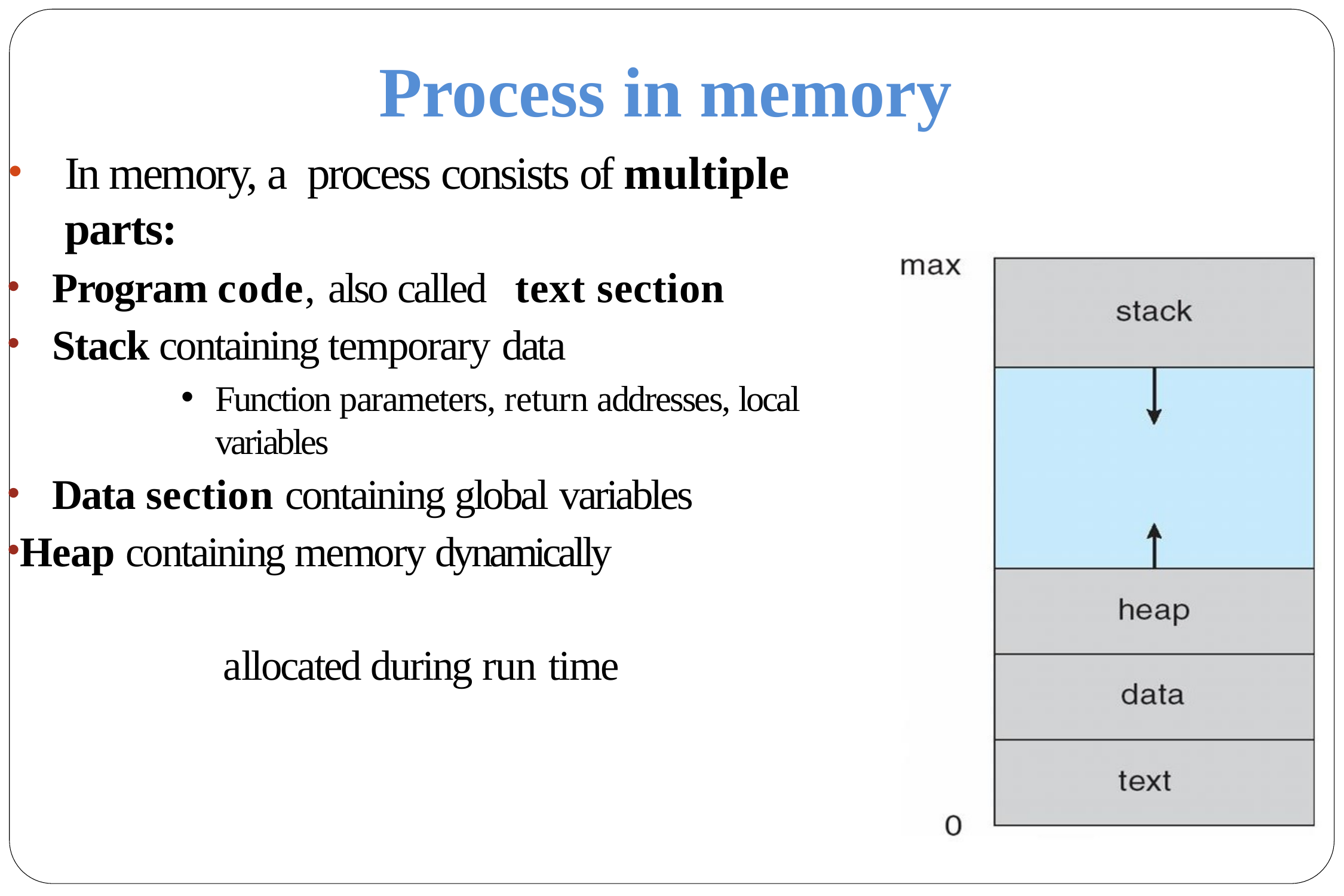

# Process in memory
In memory, a  process consists of multiple parts:
Program code, also called   text section
Stack containing temporary data
Function parameters, return addresses, local variables
Data section containing global variables
Heap containing memory dynamically
                             allocated during run time

5